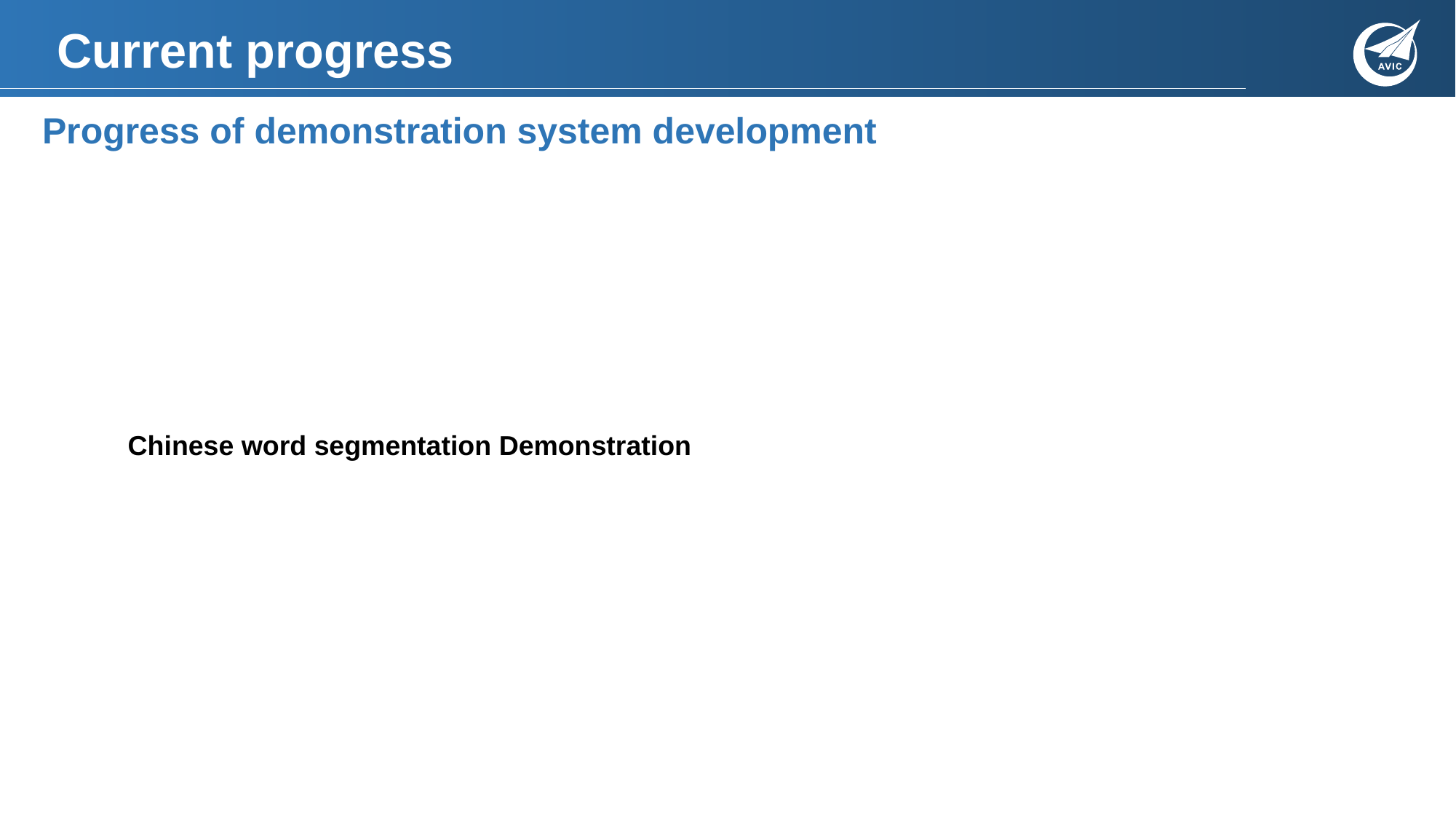

# Current progress
Progress of demonstration system development
Chinese word segmentation Demonstration